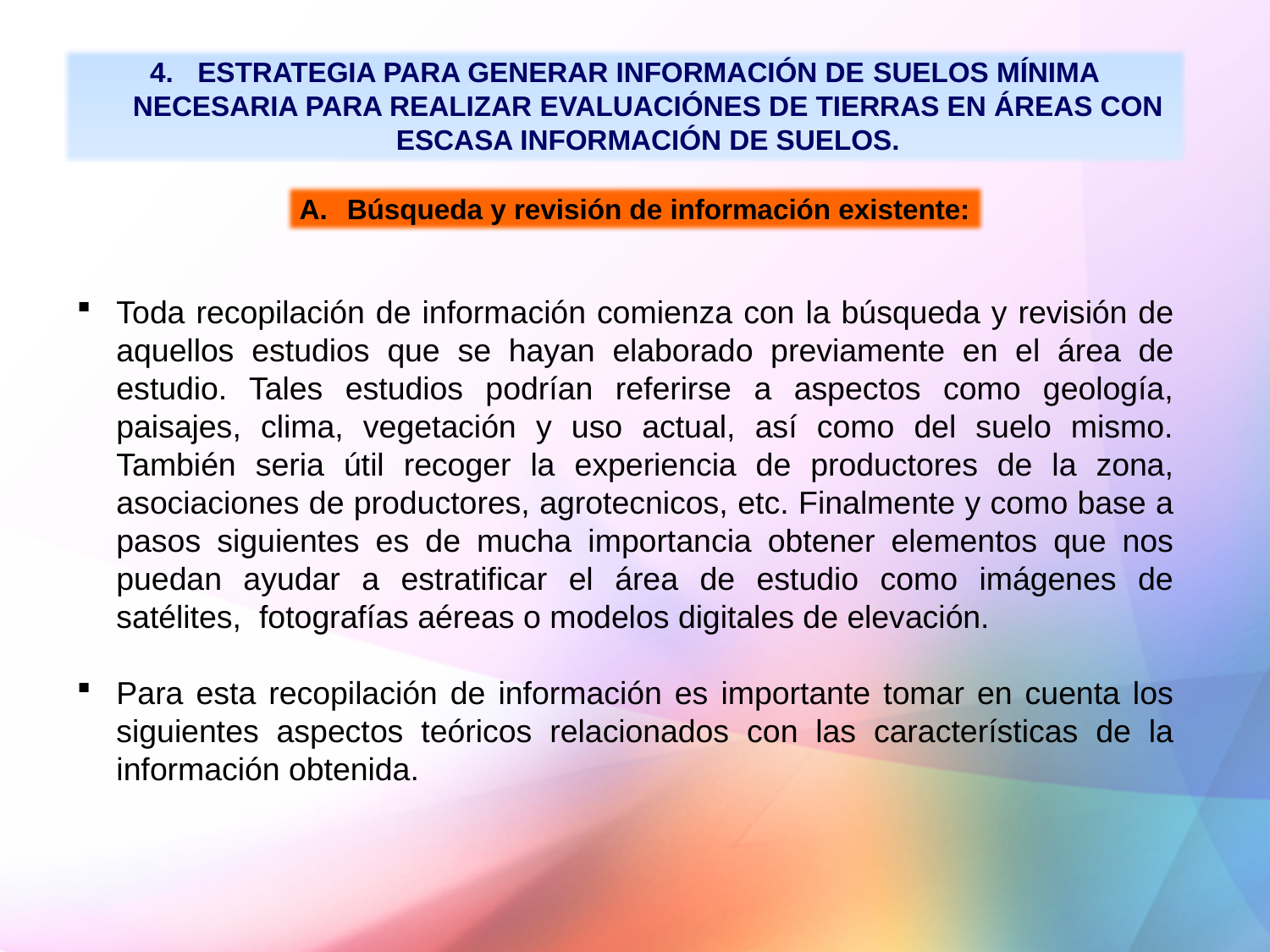

ESTRATEGIA PARA GENERAR INFORMACIÓN DE SUELOS MÍNIMA NECESARIA PARA REALIZAR EVALUACIÓNES DE TIERRAS EN ÁREAS CON ESCASA INFORMACIÓN DE SUELOS.
Búsqueda y revisión de información existente:
Toda recopilación de información comienza con la búsqueda y revisión de aquellos estudios que se hayan elaborado previamente en el área de estudio. Tales estudios podrían referirse a aspectos como geología, paisajes, clima, vegetación y uso actual, así como del suelo mismo. También seria útil recoger la experiencia de productores de la zona, asociaciones de productores, agrotecnicos, etc. Finalmente y como base a pasos siguientes es de mucha importancia obtener elementos que nos puedan ayudar a estratificar el área de estudio como imágenes de satélites,  fotografías aéreas o modelos digitales de elevación.

Para esta recopilación de información es importante tomar en cuenta los siguientes aspectos teóricos relacionados con las características de la información obtenida.